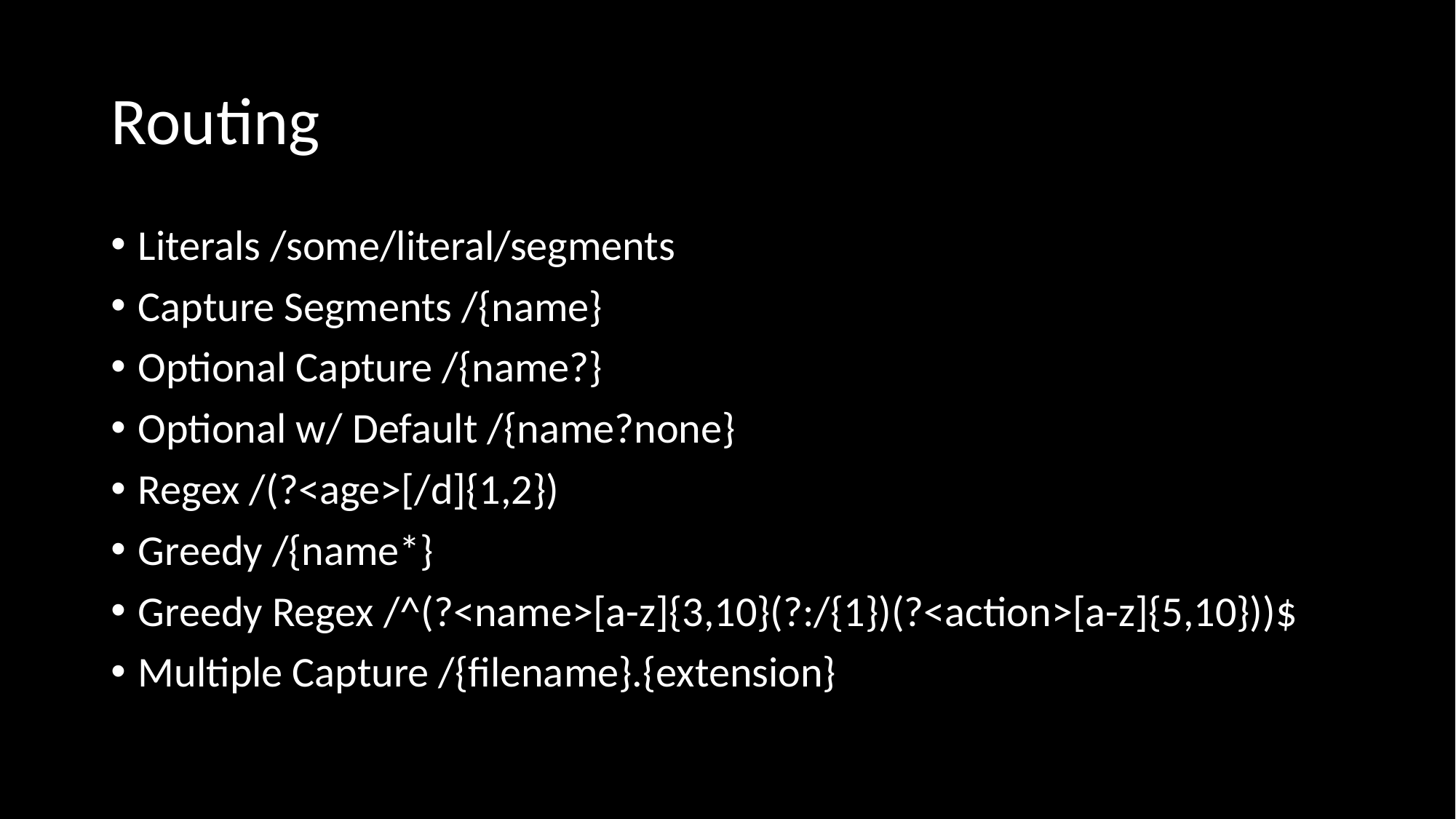

# Routing
Literals /some/literal/segments
Capture Segments /{name}
Optional Capture /{name?}
Optional w/ Default /{name?none}
Regex /(?<age>[/d]{1,2})
Greedy /{name*}
Greedy Regex /^(?<name>[a-z]{3,10}(?:/{1})(?<action>[a-z]{5,10}))$
Multiple Capture /{filename}.{extension}